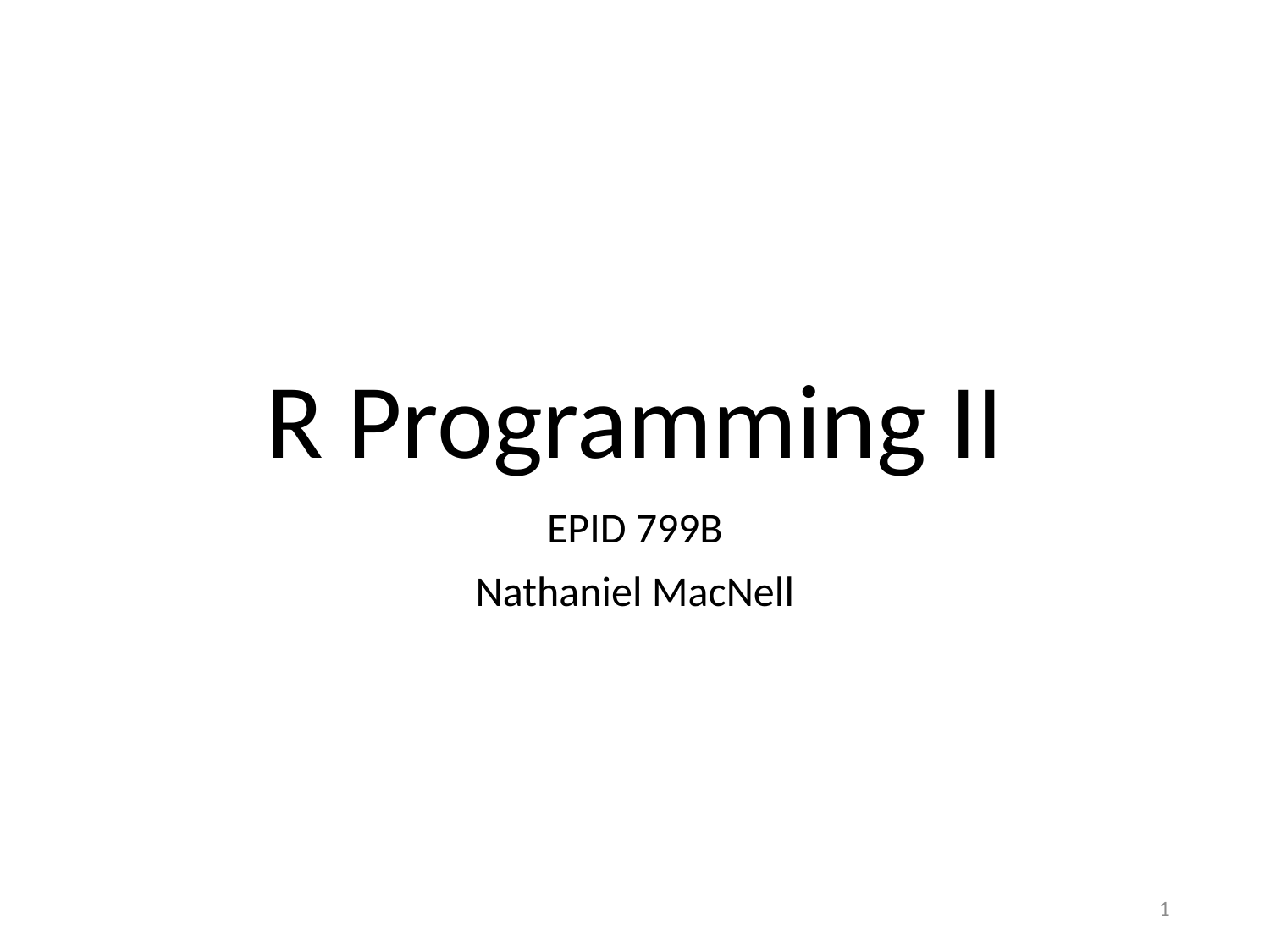

# R Programming II
EPID 799B
Nathaniel MacNell
1